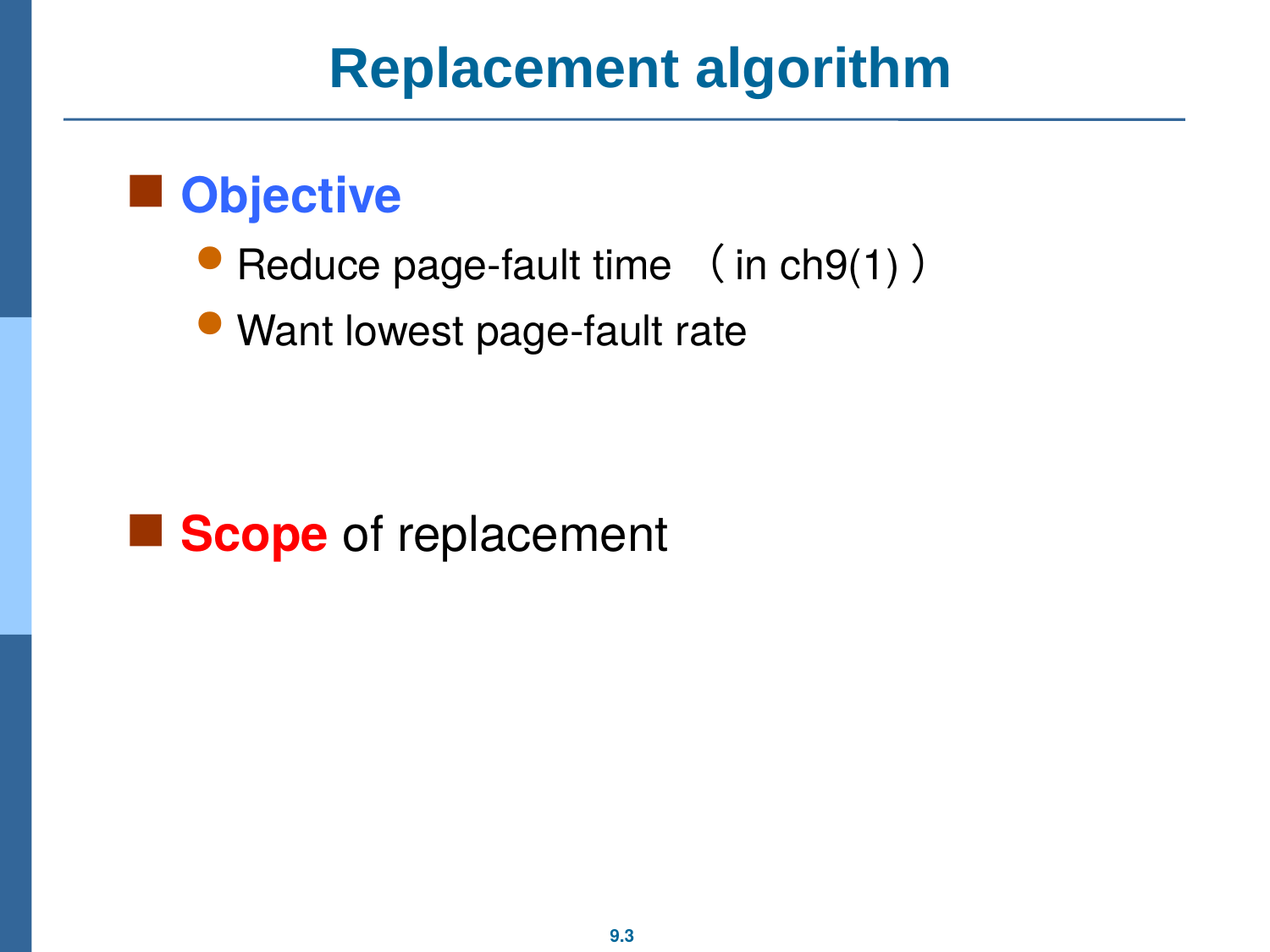

# Replacement algorithm
Objective
Reduce page-fault time（in ch9(1)）
Want lowest page-fault rate

Scope of replacement